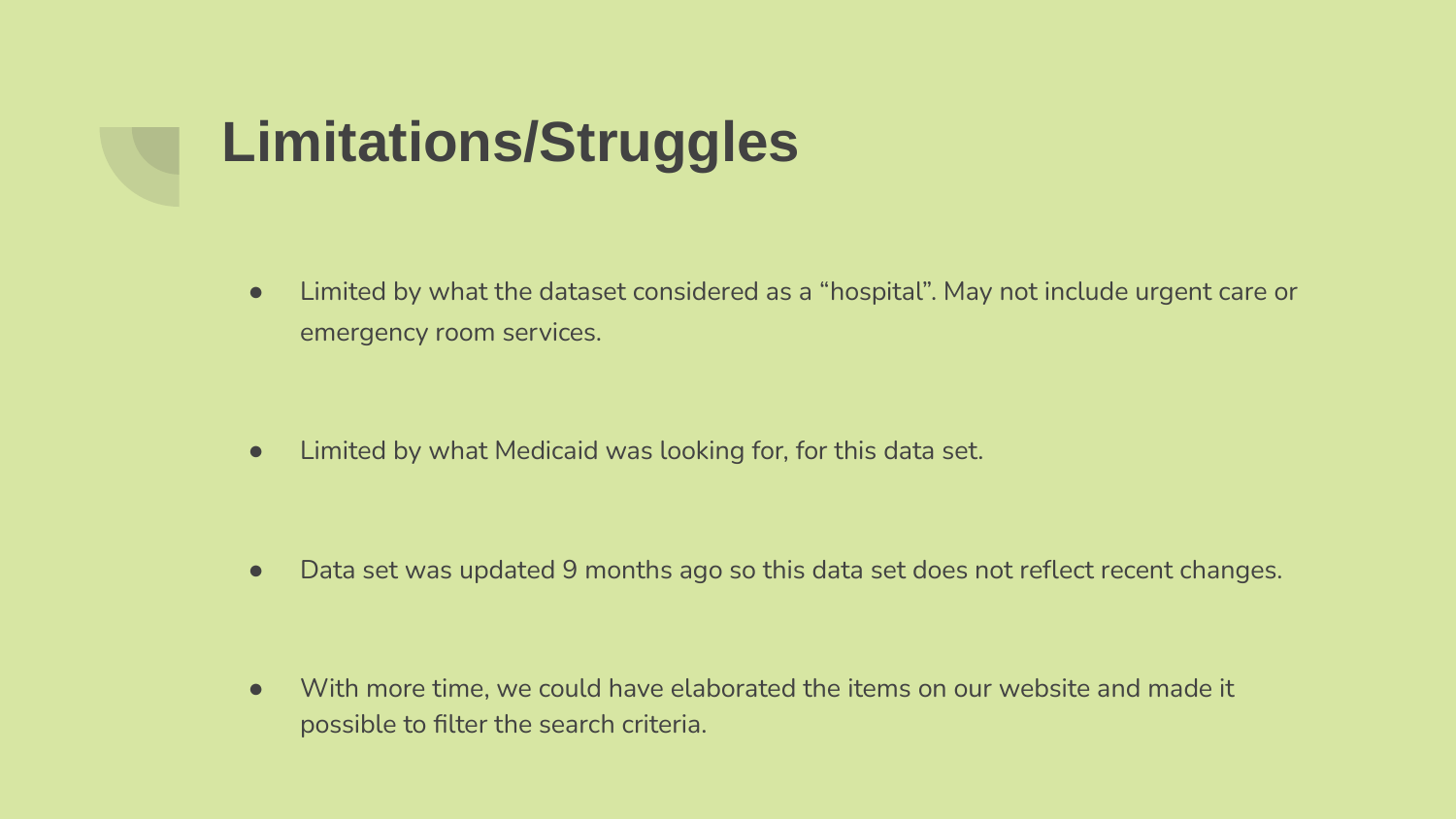

# Limitations/Struggles
Limited by what the dataset considered as a “hospital”. May not include urgent care or emergency room services.

Limited by what Medicaid was looking for, for this data set.

Data set was updated 9 months ago so this data set does not reflect recent changes.

With more time, we could have elaborated the items on our website and made it possible to filter the search criteria.